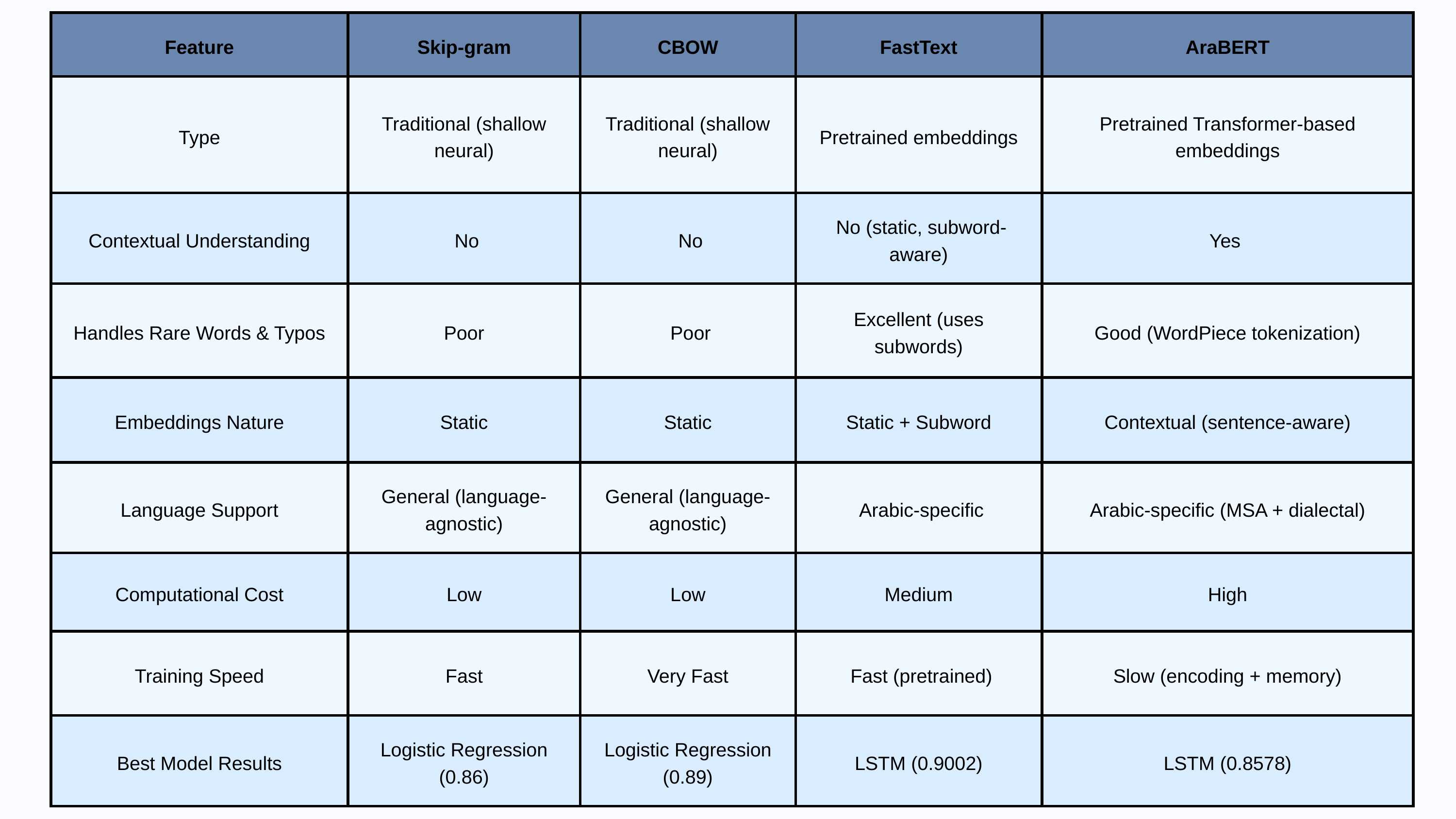

| Feature | Skip-gram | CBOW | FastText | AraBERT |
| --- | --- | --- | --- | --- |
| Type | Traditional (shallow neural) | Traditional (shallow neural) | Pretrained embeddings | Pretrained Transformer-based embeddings |
| Contextual Understanding | No | No | No (static, subword-aware) | Yes |
| Handles Rare Words & Typos | Poor | Poor | Excellent (uses subwords) | Good (WordPiece tokenization) |
| Embeddings Nature | Static | Static | Static + Subword | Contextual (sentence-aware) |
| Language Support | General (language-agnostic) | General (language-agnostic) | Arabic-specific | Arabic-specific (MSA + dialectal) |
| Computational Cost | Low | Low | Medium | High |
| Training Speed | Fast | Very Fast | Fast (pretrained) | Slow (encoding + memory) |
| Best Model Results | Logistic Regression (0.86) | Logistic Regression (0.89) | LSTM (0.9002) | LSTM (0.8578) |